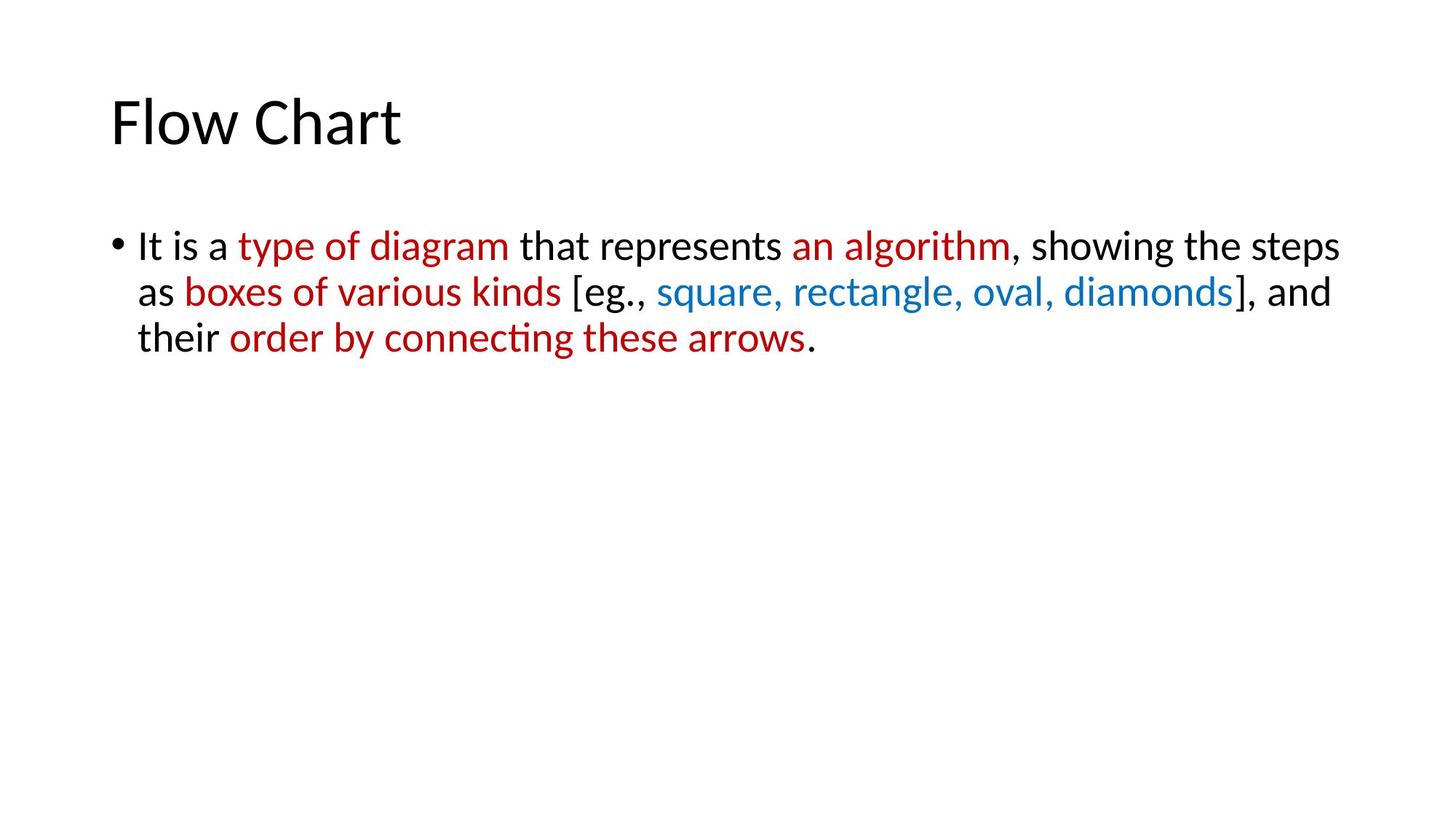

# Flow Chart
It is a type of diagram that represents an algorithm, showing the steps as boxes of various kinds [eg., square, rectangle, oval, diamonds], and their order by connecting these arrows.